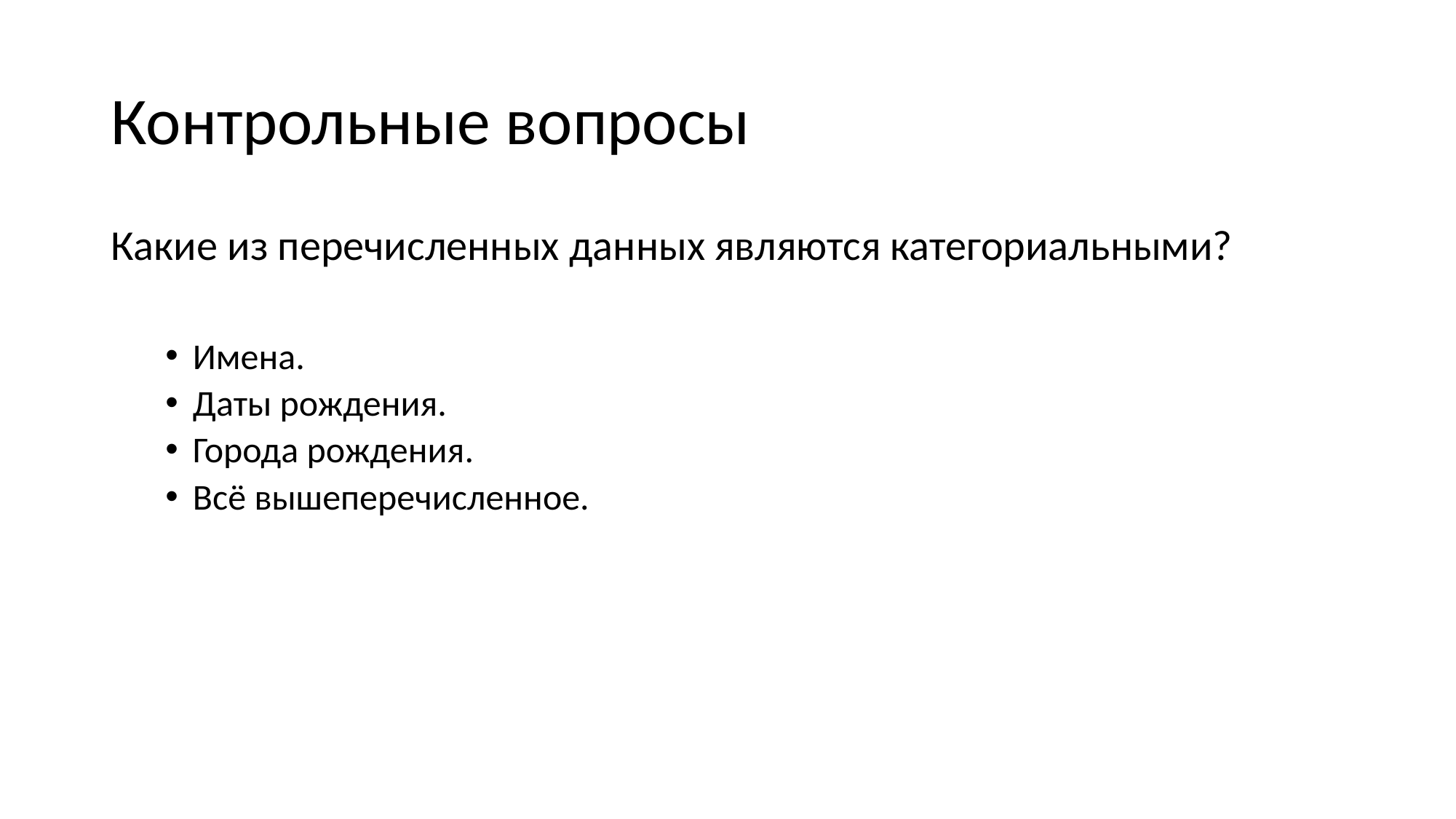

# Контрольные вопросы
Какие из перечисленных данных являются категориальными?

Имена.
Даты рождения.
Города рождения.
Всё вышеперечисленное.